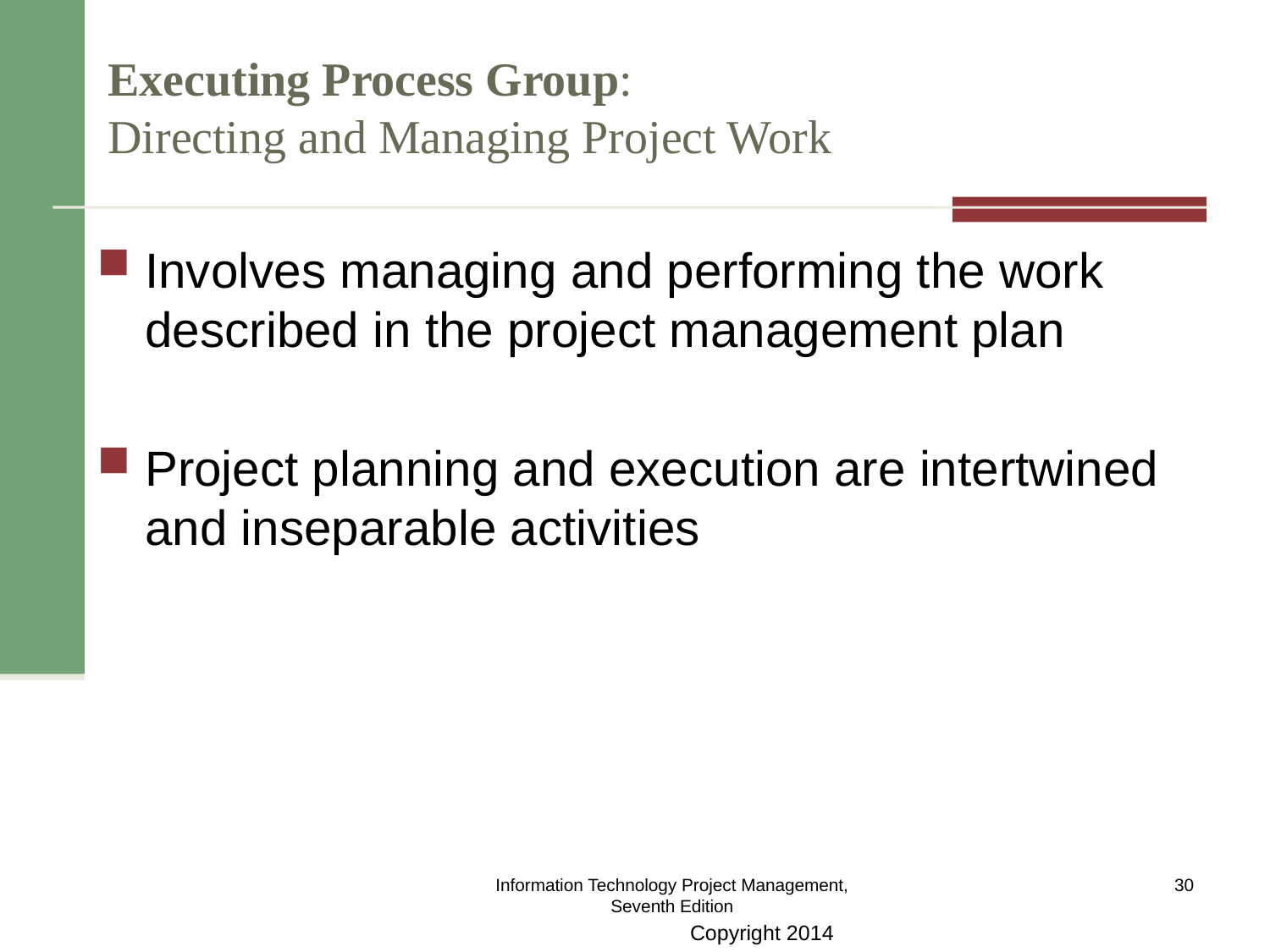

# Executing Process Group: Directing and Managing Project Work
Involves managing and performing the work described in the project management plan

Project planning and execution are intertwined and inseparable activities

Information Technology Project Management, Seventh Edition
30